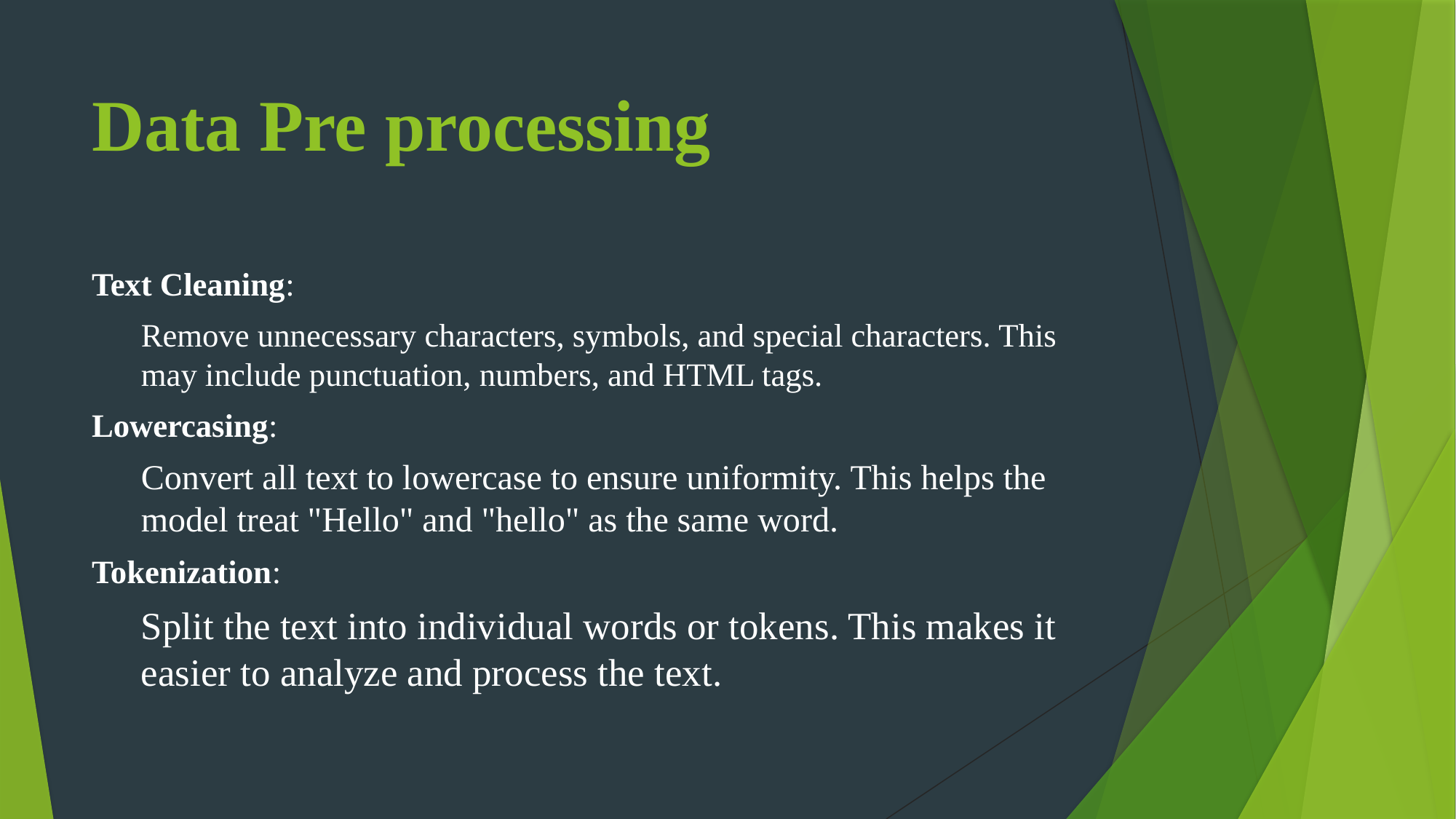

# Data Pre processing
Text Cleaning:
Remove unnecessary characters, symbols, and special characters. This may include punctuation, numbers, and HTML tags.
Lowercasing:
Convert all text to lowercase to ensure uniformity. This helps the model treat "Hello" and "hello" as the same word.
Tokenization:
Split the text into individual words or tokens. This makes it easier to analyze and process the text.